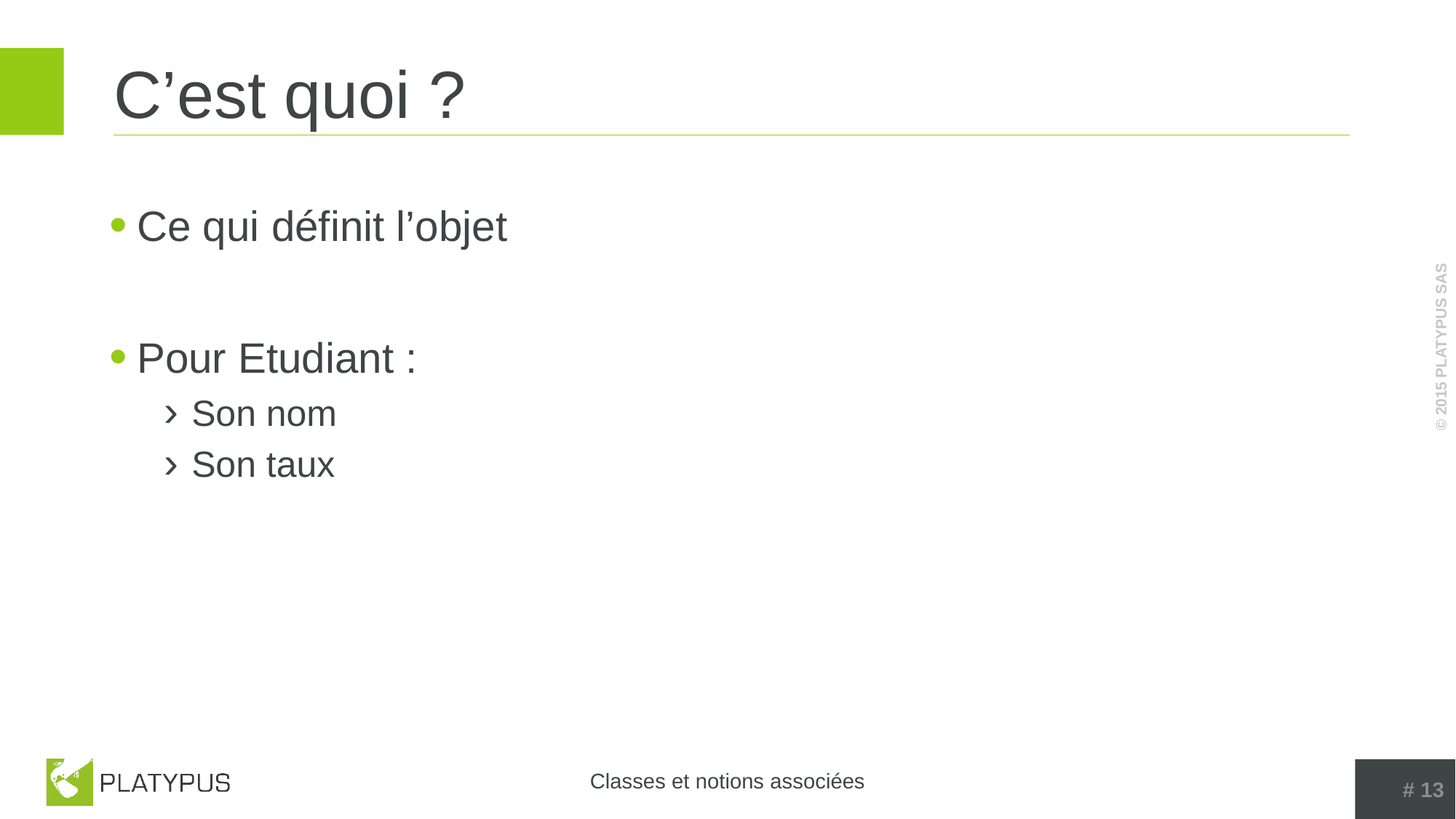

# C’est quoi ?
Ce qui définit l’objet

Pour Etudiant :
Son nom
Son taux
# 13
Classes et notions associées